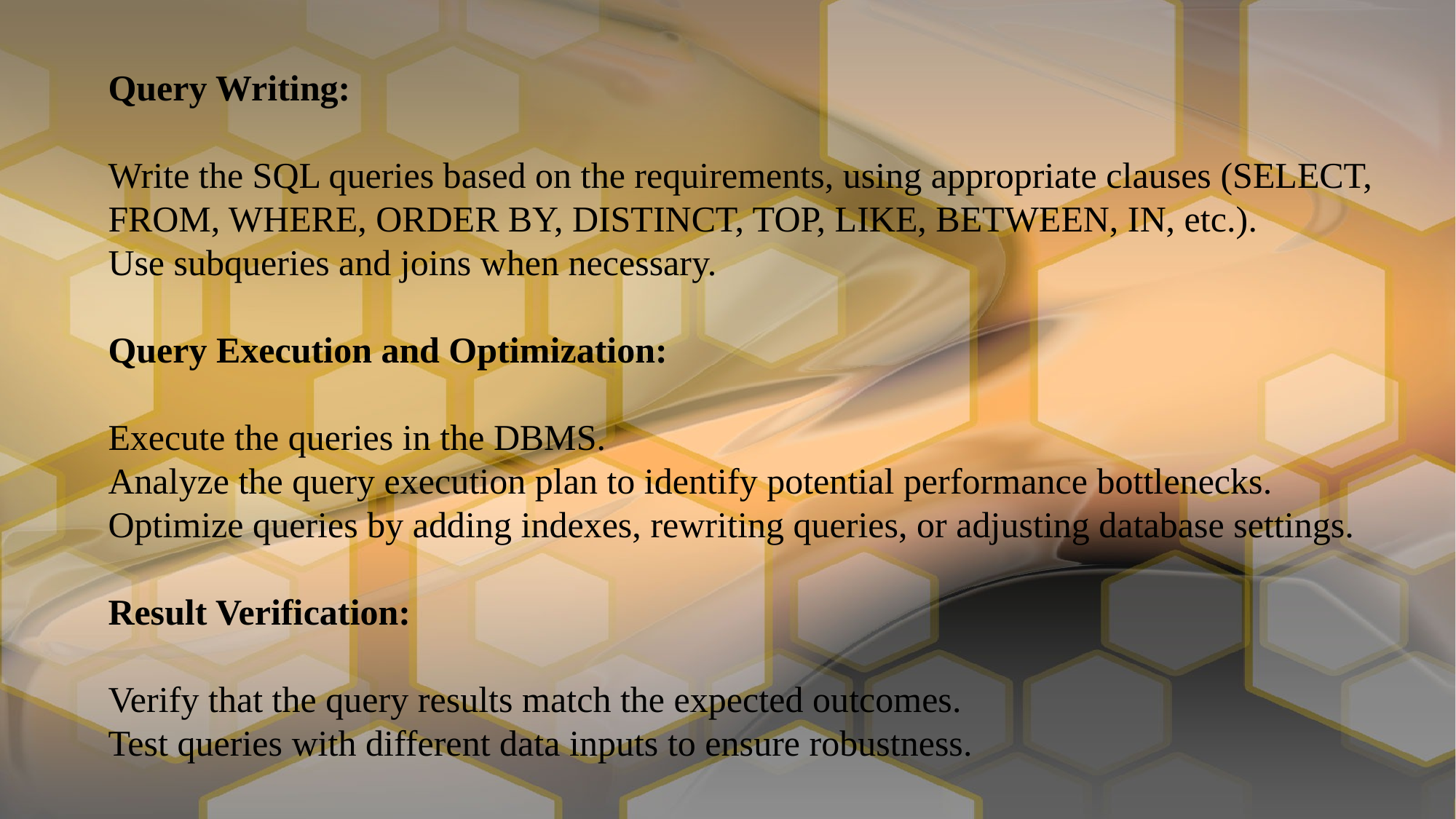

Query Writing:

Write the SQL queries based on the requirements, using appropriate clauses (SELECT, FROM, WHERE, ORDER BY, DISTINCT, TOP, LIKE, BETWEEN, IN, etc.).
Use subqueries and joins when necessary.

Query Execution and Optimization:

Execute the queries in the DBMS.
Analyze the query execution plan to identify potential performance bottlenecks.
Optimize queries by adding indexes, rewriting queries, or adjusting database settings.

Result Verification:

Verify that the query results match the expected outcomes.
Test queries with different data inputs to ensure robustness.